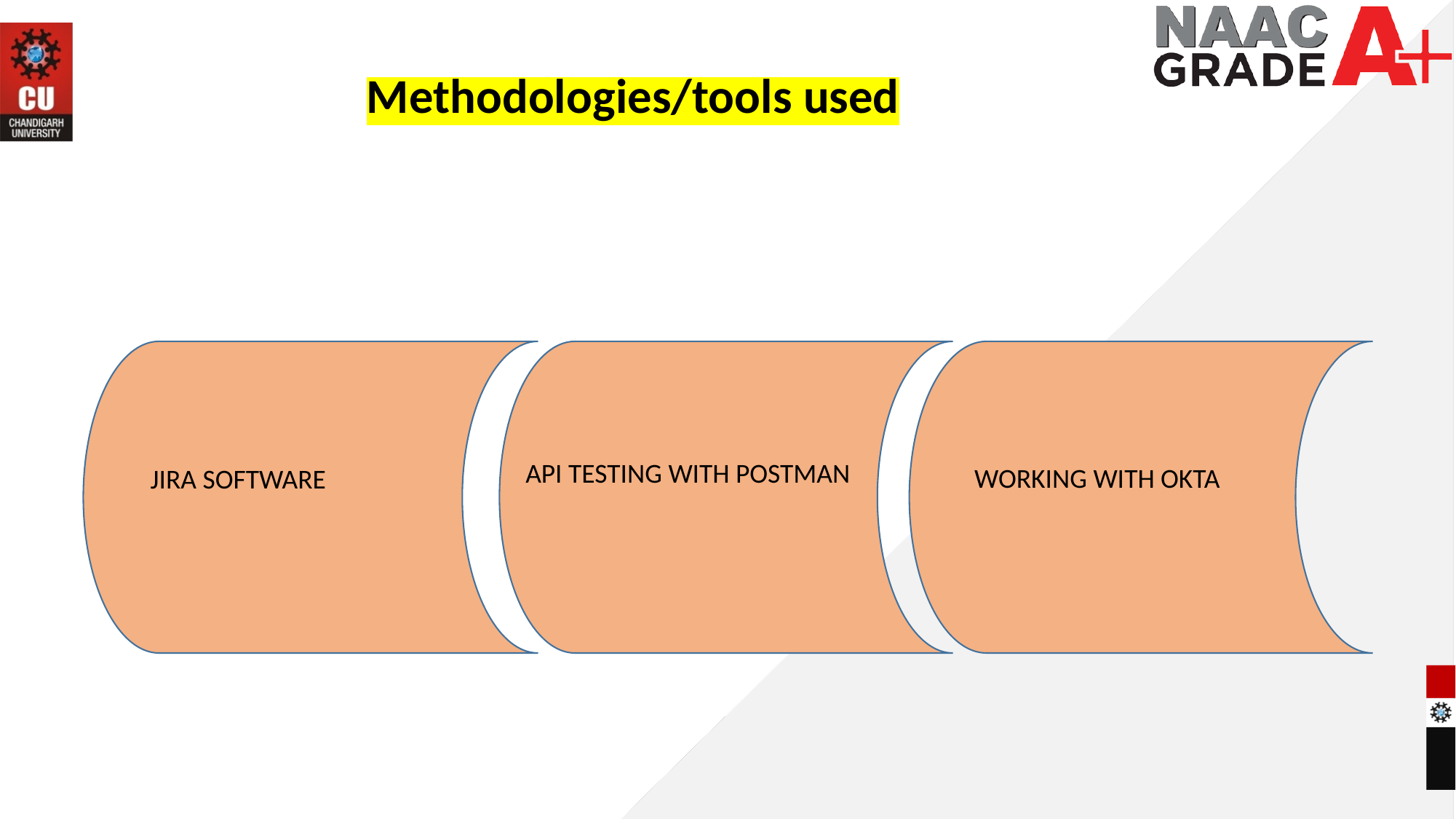

Methodologies/tools used

API TESTING WITH POSTMAN
WORKING WITH OKTA
JIRA SOFTWARE